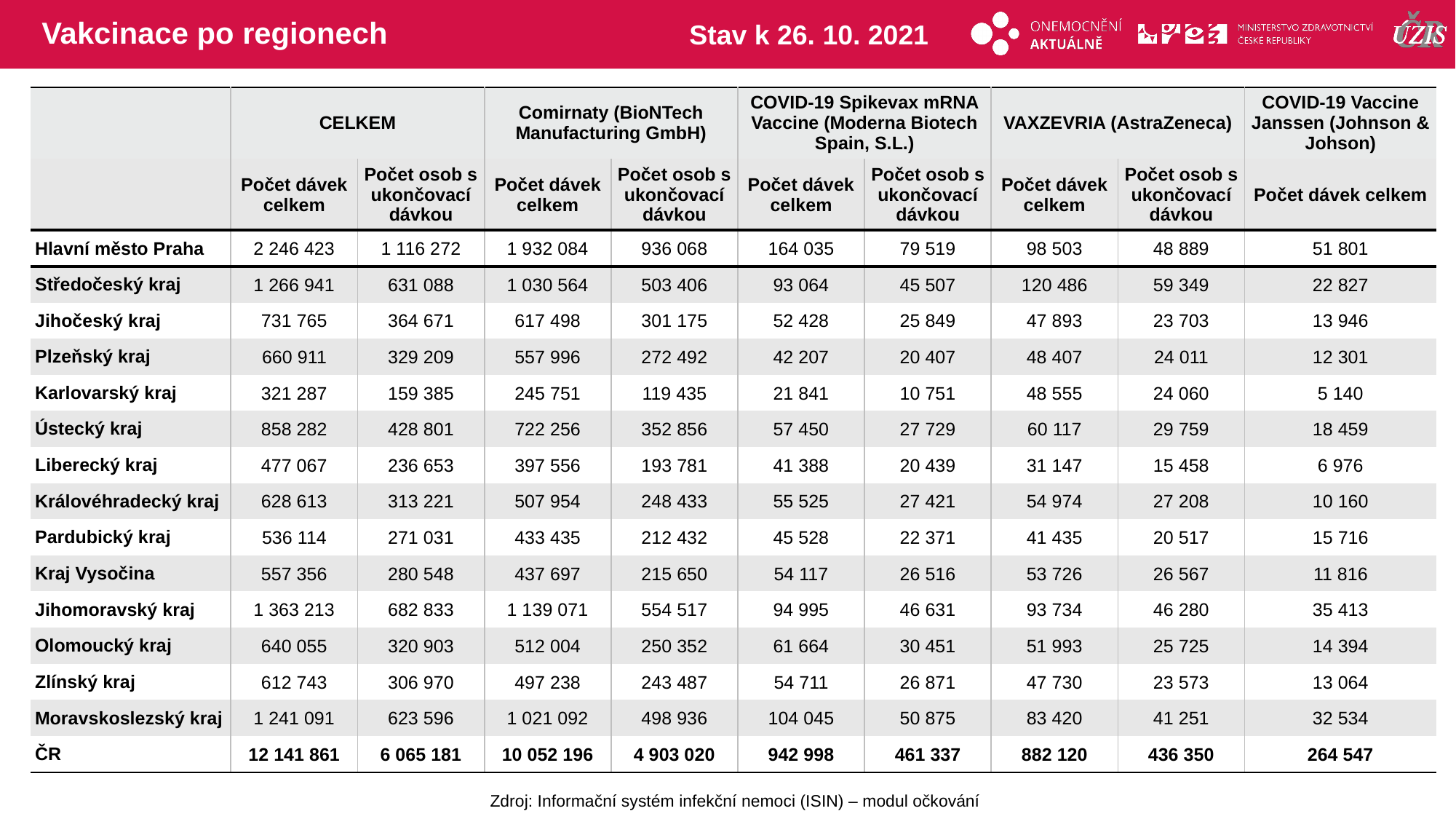

# Vakcinace po regionech
Stav k 26. 10. 2021
|  | CELKEM |  | Comirnaty (BioNTech Manufacturing GmbH) |  | COVID-19 Spikevax mRNA Vaccine (Moderna Biotech Spain, S.L.) |  | VAXZEVRIA (AstraZeneca) |  | COVID-19 Vaccine Janssen (Johnson & Johson) |
| --- | --- | --- | --- | --- | --- | --- | --- | --- | --- |
|  | Počet dávek celkem | Počet osob s ukončovací dávkou | Počet dávek celkem | Počet osob s ukončovací dávkou | Počet dávek celkem | Počet osob s ukončovací dávkou | Počet dávek celkem | Počet osob s ukončovací dávkou | Počet dávek celkem |
| Hlavní město Praha | 2 246 423 | 1 116 272 | 1 932 084 | 936 068 | 164 035 | 79 519 | 98 503 | 48 889 | 51 801 |
| Středočeský kraj | 1 266 941 | 631 088 | 1 030 564 | 503 406 | 93 064 | 45 507 | 120 486 | 59 349 | 22 827 |
| Jihočeský kraj | 731 765 | 364 671 | 617 498 | 301 175 | 52 428 | 25 849 | 47 893 | 23 703 | 13 946 |
| Plzeňský kraj | 660 911 | 329 209 | 557 996 | 272 492 | 42 207 | 20 407 | 48 407 | 24 011 | 12 301 |
| Karlovarský kraj | 321 287 | 159 385 | 245 751 | 119 435 | 21 841 | 10 751 | 48 555 | 24 060 | 5 140 |
| Ústecký kraj | 858 282 | 428 801 | 722 256 | 352 856 | 57 450 | 27 729 | 60 117 | 29 759 | 18 459 |
| Liberecký kraj | 477 067 | 236 653 | 397 556 | 193 781 | 41 388 | 20 439 | 31 147 | 15 458 | 6 976 |
| Královéhradecký kraj | 628 613 | 313 221 | 507 954 | 248 433 | 55 525 | 27 421 | 54 974 | 27 208 | 10 160 |
| Pardubický kraj | 536 114 | 271 031 | 433 435 | 212 432 | 45 528 | 22 371 | 41 435 | 20 517 | 15 716 |
| Kraj Vysočina | 557 356 | 280 548 | 437 697 | 215 650 | 54 117 | 26 516 | 53 726 | 26 567 | 11 816 |
| Jihomoravský kraj | 1 363 213 | 682 833 | 1 139 071 | 554 517 | 94 995 | 46 631 | 93 734 | 46 280 | 35 413 |
| Olomoucký kraj | 640 055 | 320 903 | 512 004 | 250 352 | 61 664 | 30 451 | 51 993 | 25 725 | 14 394 |
| Zlínský kraj | 612 743 | 306 970 | 497 238 | 243 487 | 54 711 | 26 871 | 47 730 | 23 573 | 13 064 |
| Moravskoslezský kraj | 1 241 091 | 623 596 | 1 021 092 | 498 936 | 104 045 | 50 875 | 83 420 | 41 251 | 32 534 |
| ČR | 12 141 861 | 6 065 181 | 10 052 196 | 4 903 020 | 942 998 | 461 337 | 882 120 | 436 350 | 264 547 |
Zdroj: Informační systém infekční nemoci (ISIN) – modul očkování